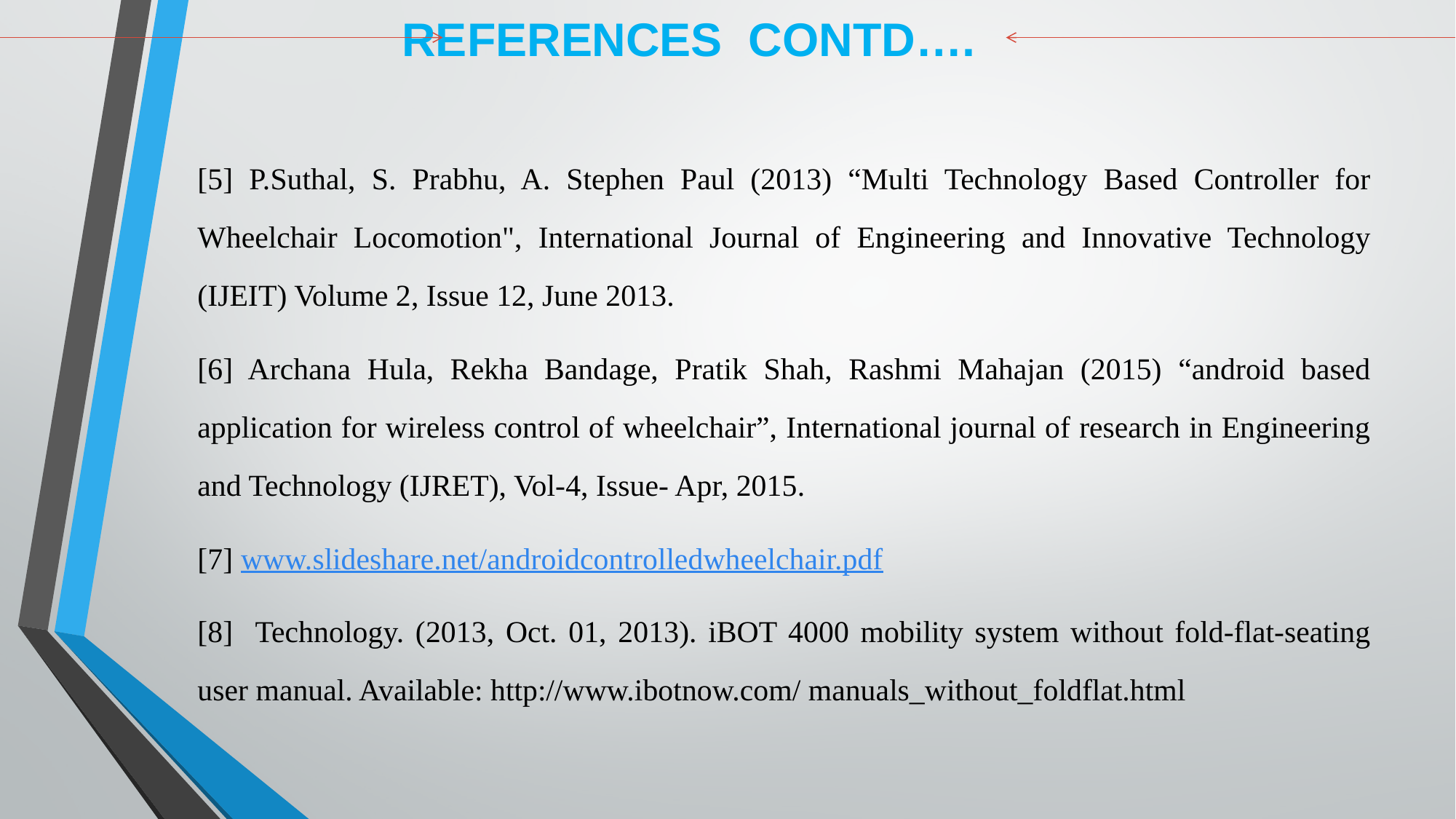

REFERENCES  CONTD….
[5] P.Suthal, S. Prabhu, A. Stephen Paul (2013) “Multi Technology Based Controller for Wheelchair Locomotion", International Journal of Engineering and Innovative Technology (IJEIT) Volume 2, Issue 12, June 2013.
[6] Archana Hula, Rekha Bandage, Pratik Shah, Rashmi Mahajan (2015) “android based application for wireless control of wheelchair”, International journal of research in Engineering and Technology (IJRET), Vol-4, Issue- Apr, 2015.
[7] www.slideshare.net/androidcontrolledwheelchair.pdf
[8]  Technology. (2013, Oct. 01, 2013). iBOT 4000 mobility system without fold-flat-seating user manual. Available: http://www.ibotnow.com/ manuals_without_foldflat.html